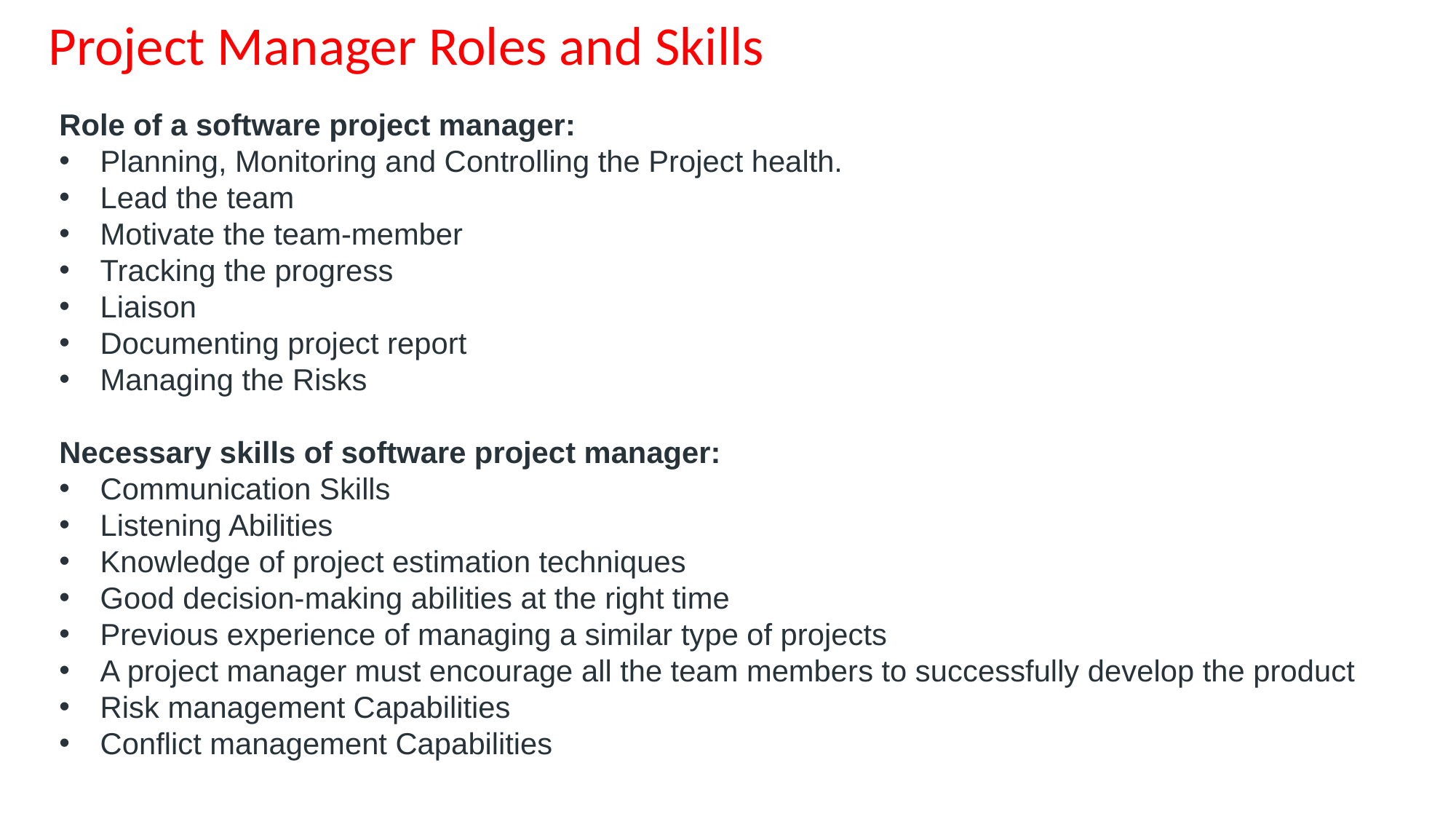

Project Manager Roles and Skills
Role of a software project manager:
Planning, Monitoring and Controlling the Project health.
Lead the team
Motivate the team-member
Tracking the progress
Liaison
Documenting project report
Managing the Risks

Necessary skills of software project manager:
Communication Skills
Listening Abilities
Knowledge of project estimation techniques
Good decision-making abilities at the right time
Previous experience of managing a similar type of projects
A project manager must encourage all the team members to successfully develop the product
Risk management Capabilities
Conflict management Capabilities

#